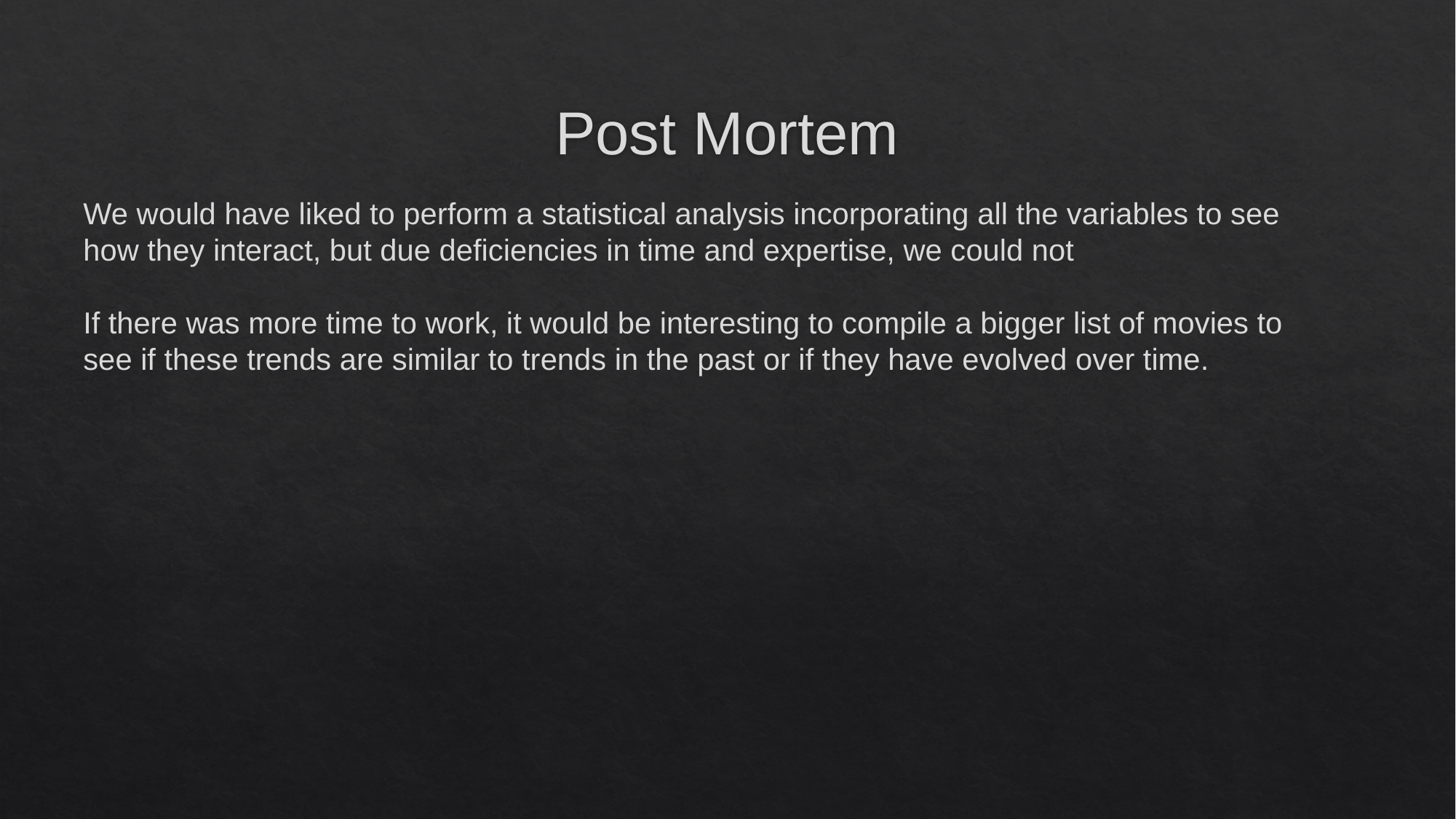

# Post Mortem
We would have liked to perform a statistical analysis incorporating all the variables to see how they interact, but due deficiencies in time and expertise, we could not

If there was more time to work, it would be interesting to compile a bigger list of movies to see if these trends are similar to trends in the past or if they have evolved over time.